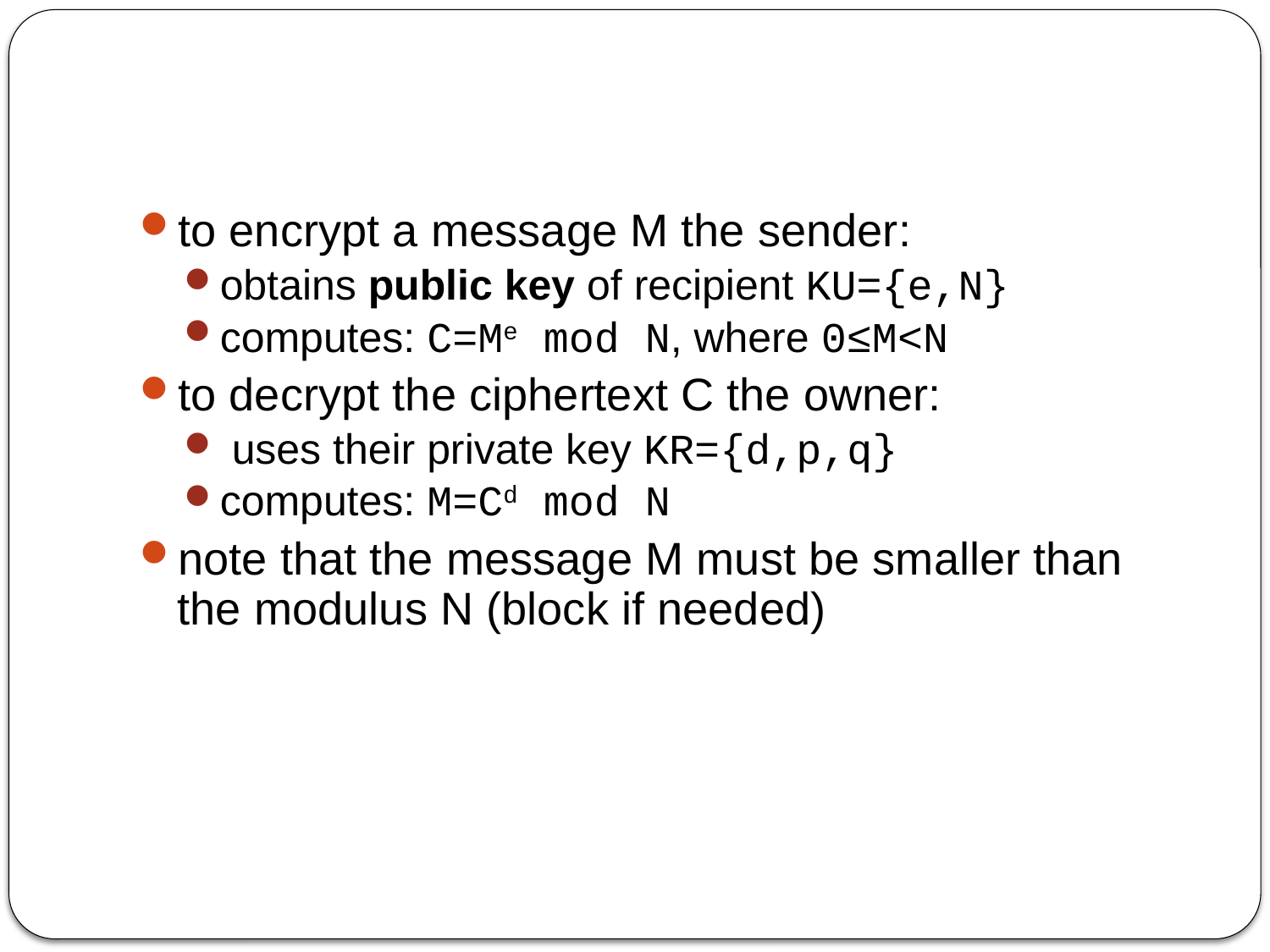

#
to encrypt a message M the sender:
obtains public key of recipient KU={e,N}
computes: C=Me mod N, where 0≤M<N
to decrypt the ciphertext C the owner:
 uses their private key KR={d,p,q}
computes: M=Cd mod N
note that the message M must be smaller than the modulus N (block if needed)